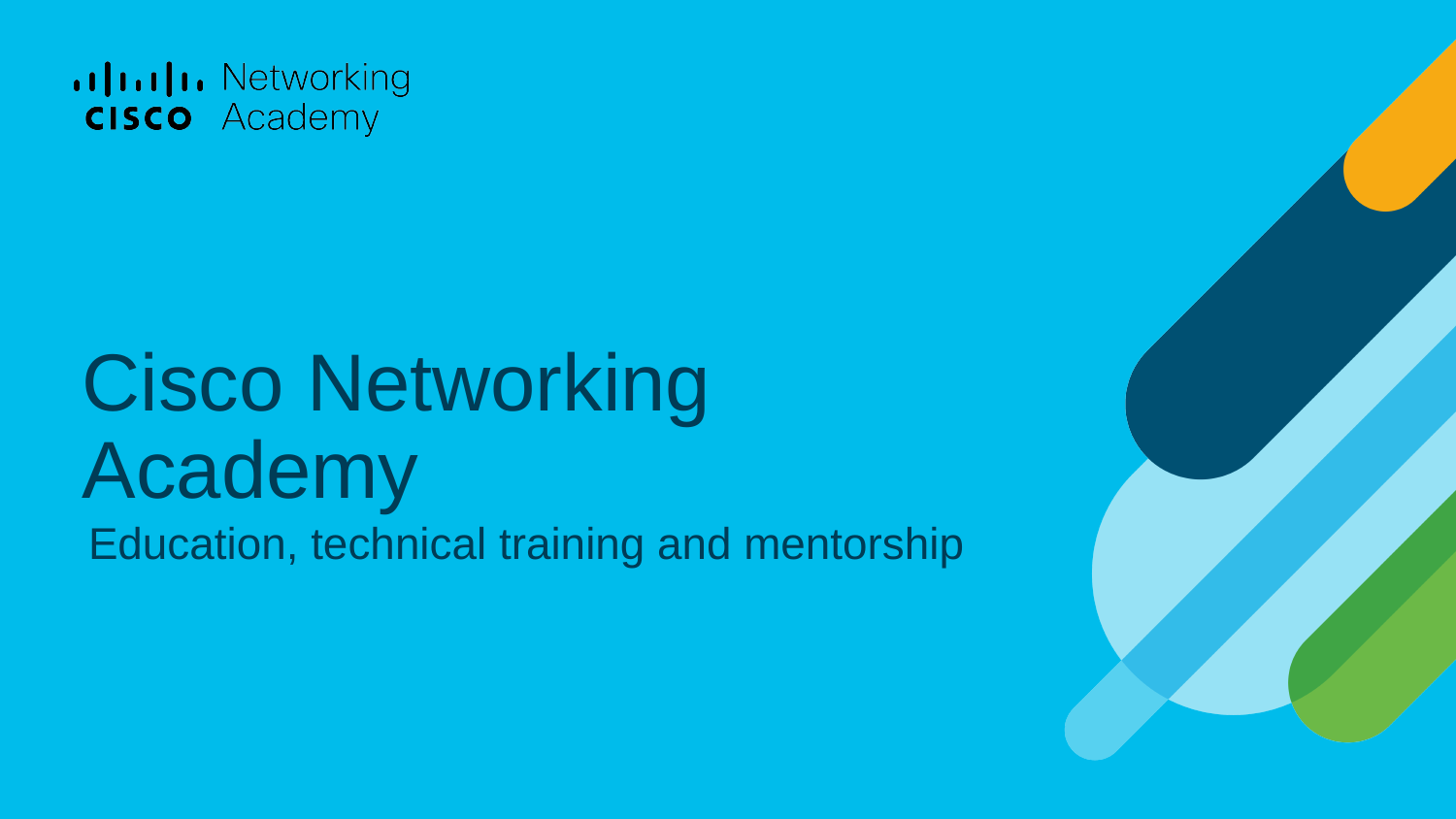

# Cisco Networking Academy
Education, technical training and mentorship